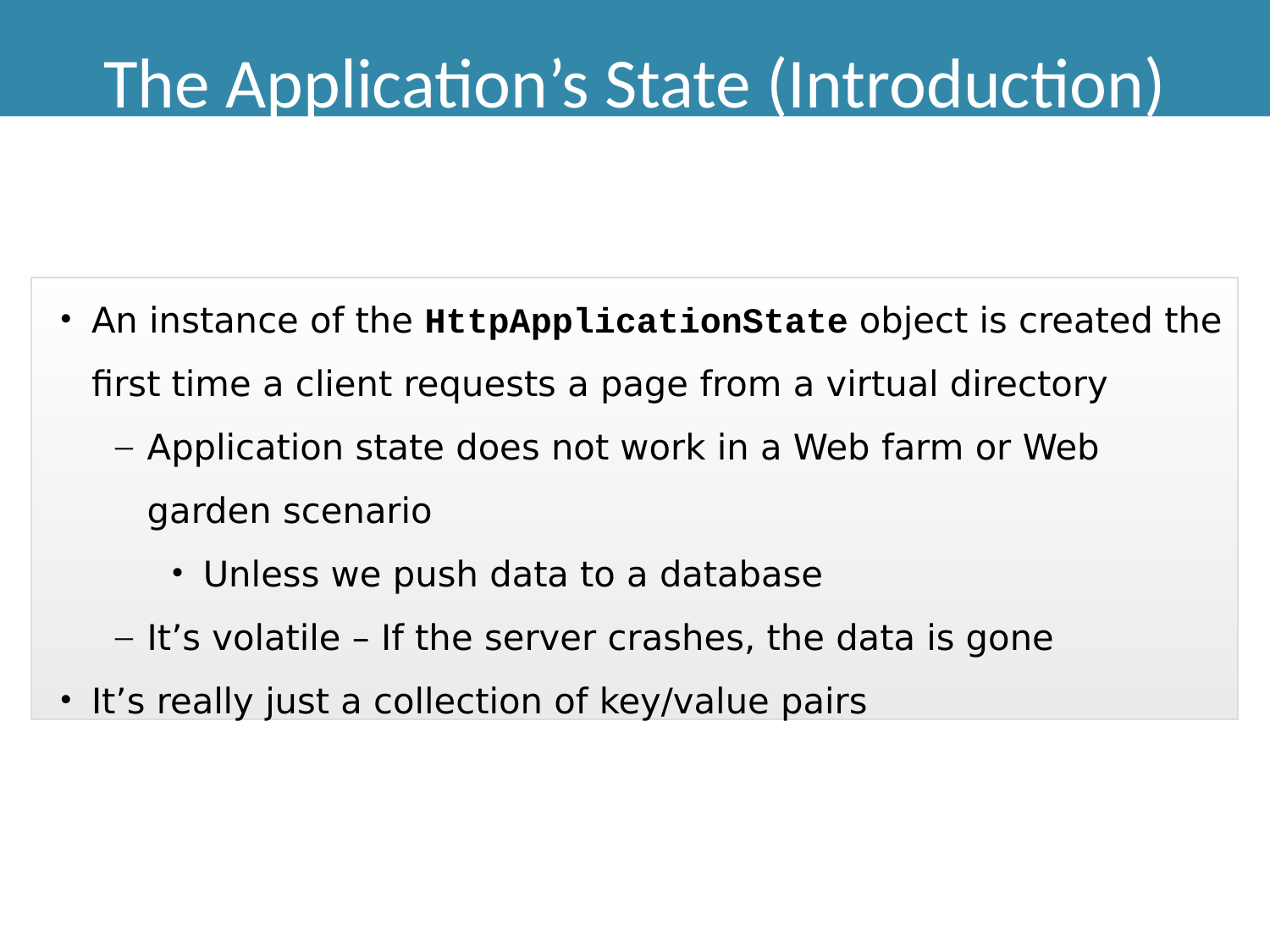

The Application’s State (Introduction)
An instance of the HttpApplicationState object is created the first time a client requests a page from a virtual directory
Application state does not work in a Web farm or Web garden scenario
Unless we push data to a database
It’s volatile – If the server crashes, the data is gone
It’s really just a collection of key/value pairs